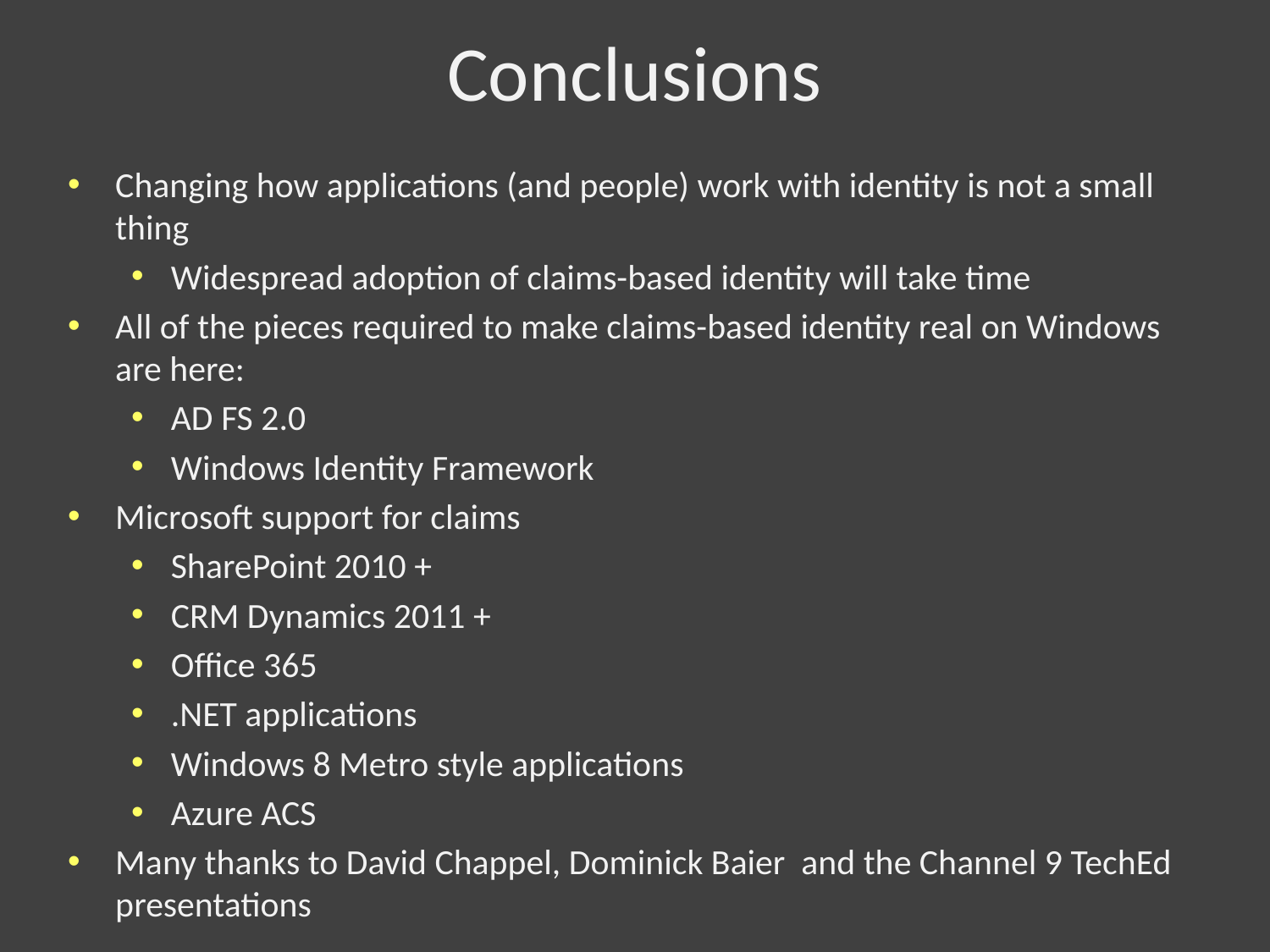

# Conclusions
Changing how applications (and people) work with identity is not a small thing
Widespread adoption of claims-based identity will take time
All of the pieces required to make claims-based identity real on Windows are here:
AD FS 2.0
Windows Identity Framework
Microsoft support for claims
SharePoint 2010 +
CRM Dynamics 2011 +
Office 365
.NET applications
Windows 8 Metro style applications
Azure ACS
Many thanks to David Chappel, Dominick Baier  and the Channel 9 TechEd presentations